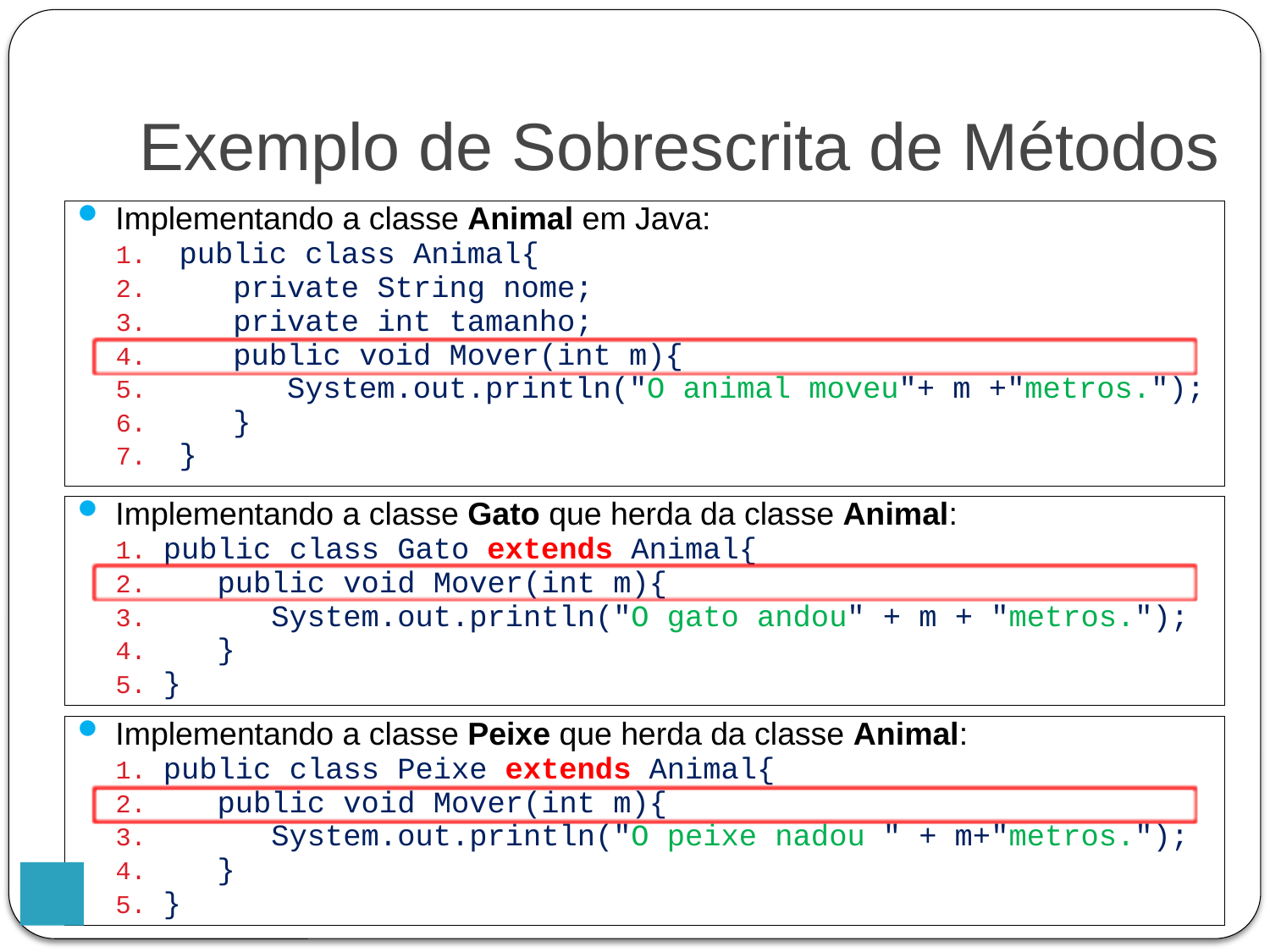

Exemplo de Sobrescrita de Métodos
Implementando a classe Animal em Java:
public class Animal{
   private String nome;
   private int tamanho;
   public void Mover(int m){
      System.out.println("O animal moveu"+ m +"metros.");
   }
}

Implementando a classe Gato que herda da classe Animal:
public class Gato extends Animal{
   public void Mover(int m){
      System.out.println("O gato andou" + m + "metros.");
   }
}

Implementando a classe Peixe que herda da classe Animal:
public class Peixe extends Animal{
   public void Mover(int m){
      System.out.println("O peixe nadou " + m+"metros.");
   }
}